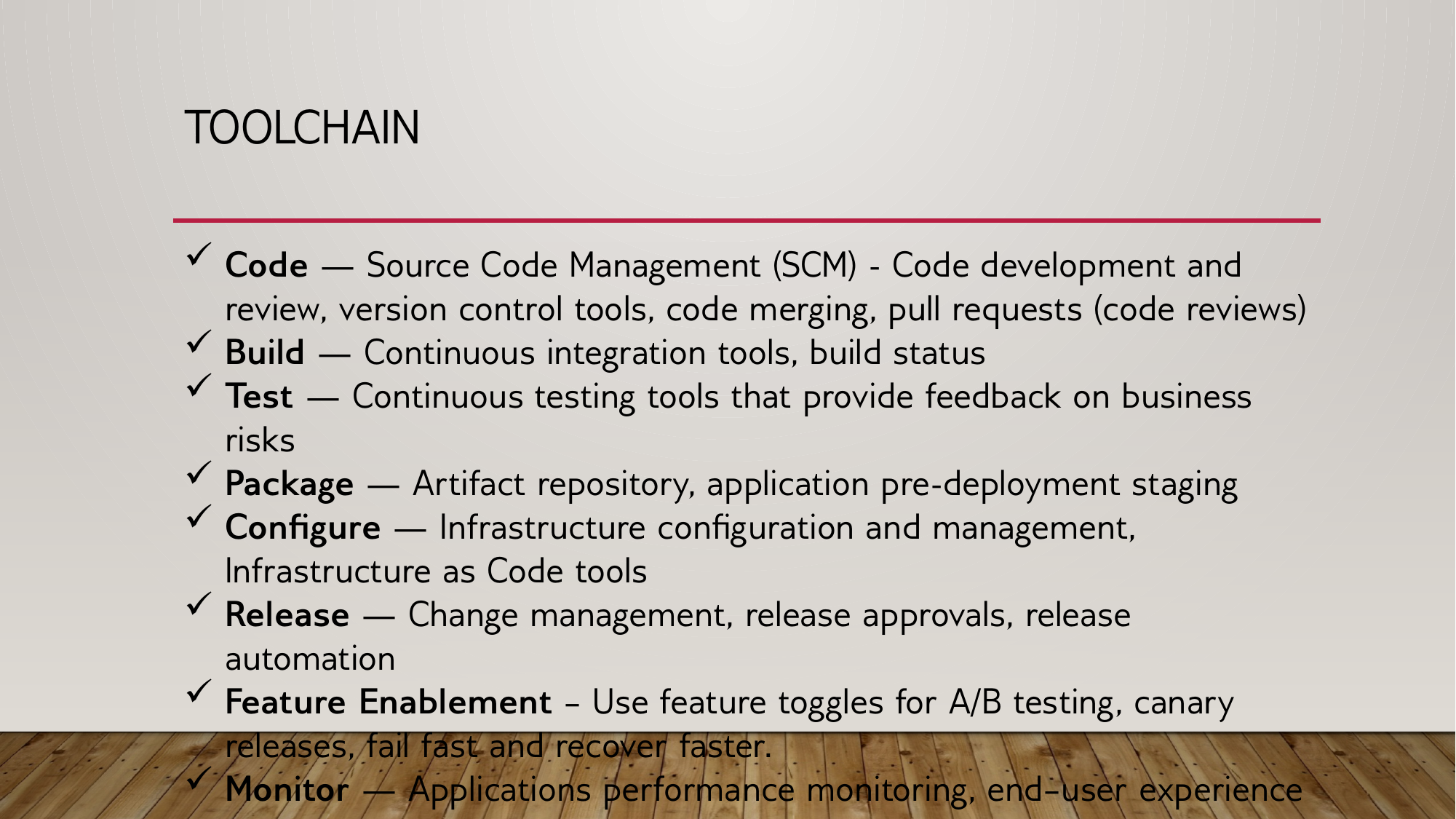

# Toolchain
Code — Source Code Management (SCM) - Code development and review, version control tools, code merging, pull requests (code reviews)
Build — Continuous integration tools, build status
Test — Continuous testing tools that provide feedback on business risks
Package — Artifact repository, application pre-deployment staging
Configure — Infrastructure configuration and management, Infrastructure as Code tools
Release — Change management, release approvals, release automation
Feature Enablement – Use feature toggles for A/B testing, canary releases, fail fast and recover faster.
Monitor — Applications performance monitoring, end–user experience